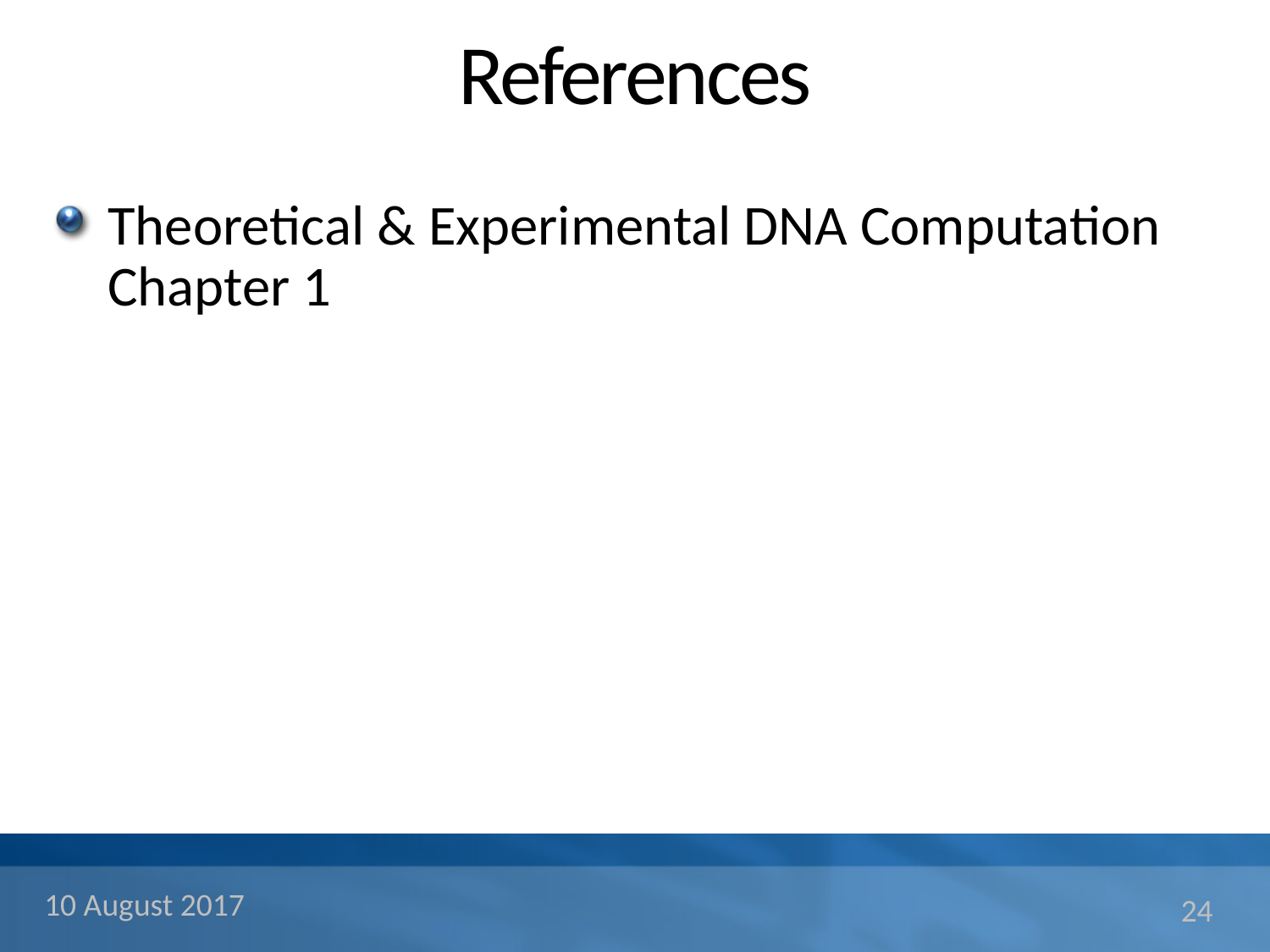

# References
Theoretical & Experimental DNA Computation Chapter 1